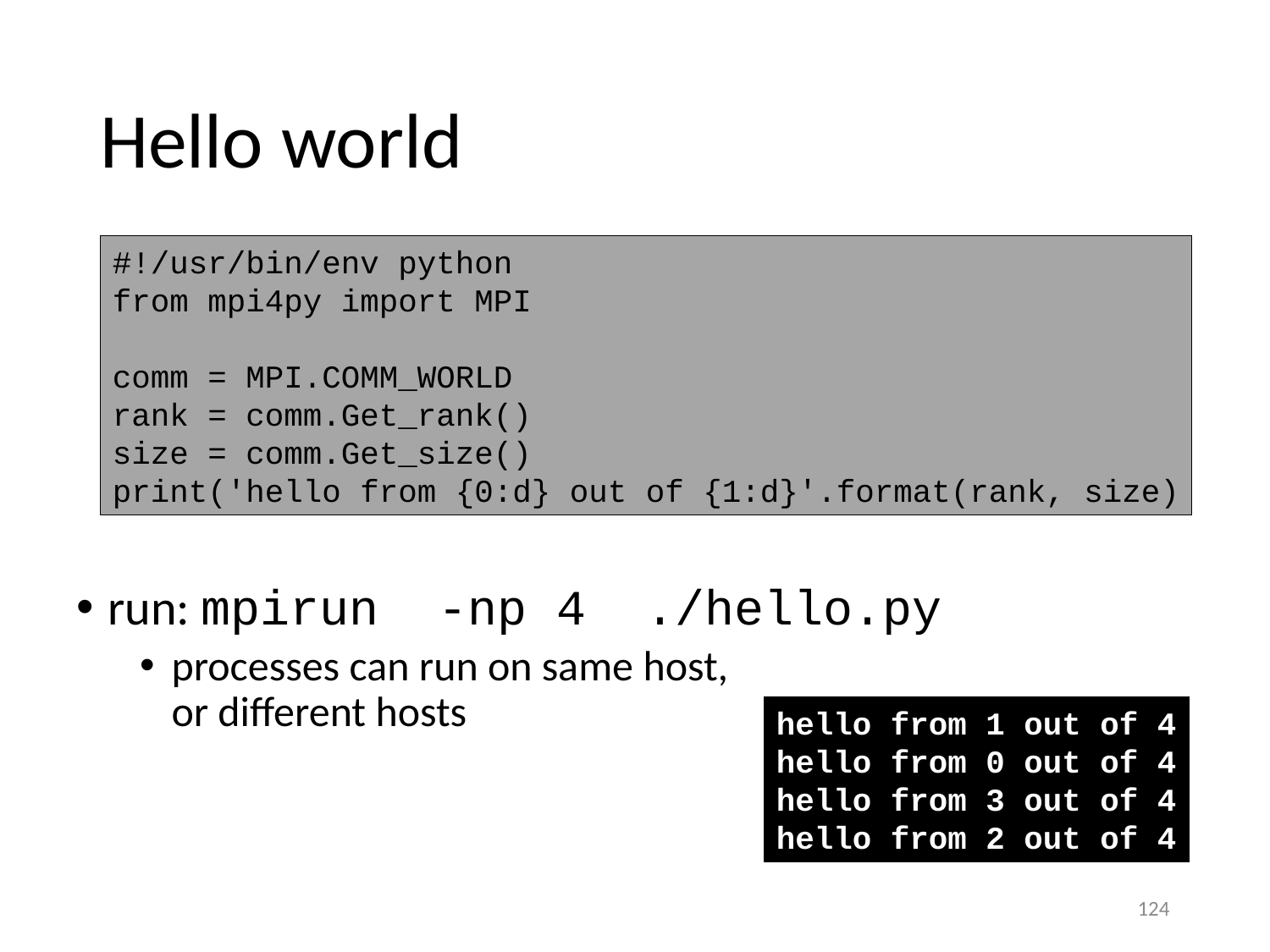

# Hello world
#!/usr/bin/env python
from mpi4py import MPI

comm = MPI.COMM_WORLD
rank = comm.Get_rank()
size = comm.Get_size()
print('hello from {0:d} out of {1:d}'.format(rank, size)
run: mpirun  -np 4  ./hello.py
processes can run on same host,
or different hosts
hello from 1 out of 4
hello from 0 out of 4
hello from 3 out of 4
hello from 2 out of 4
124